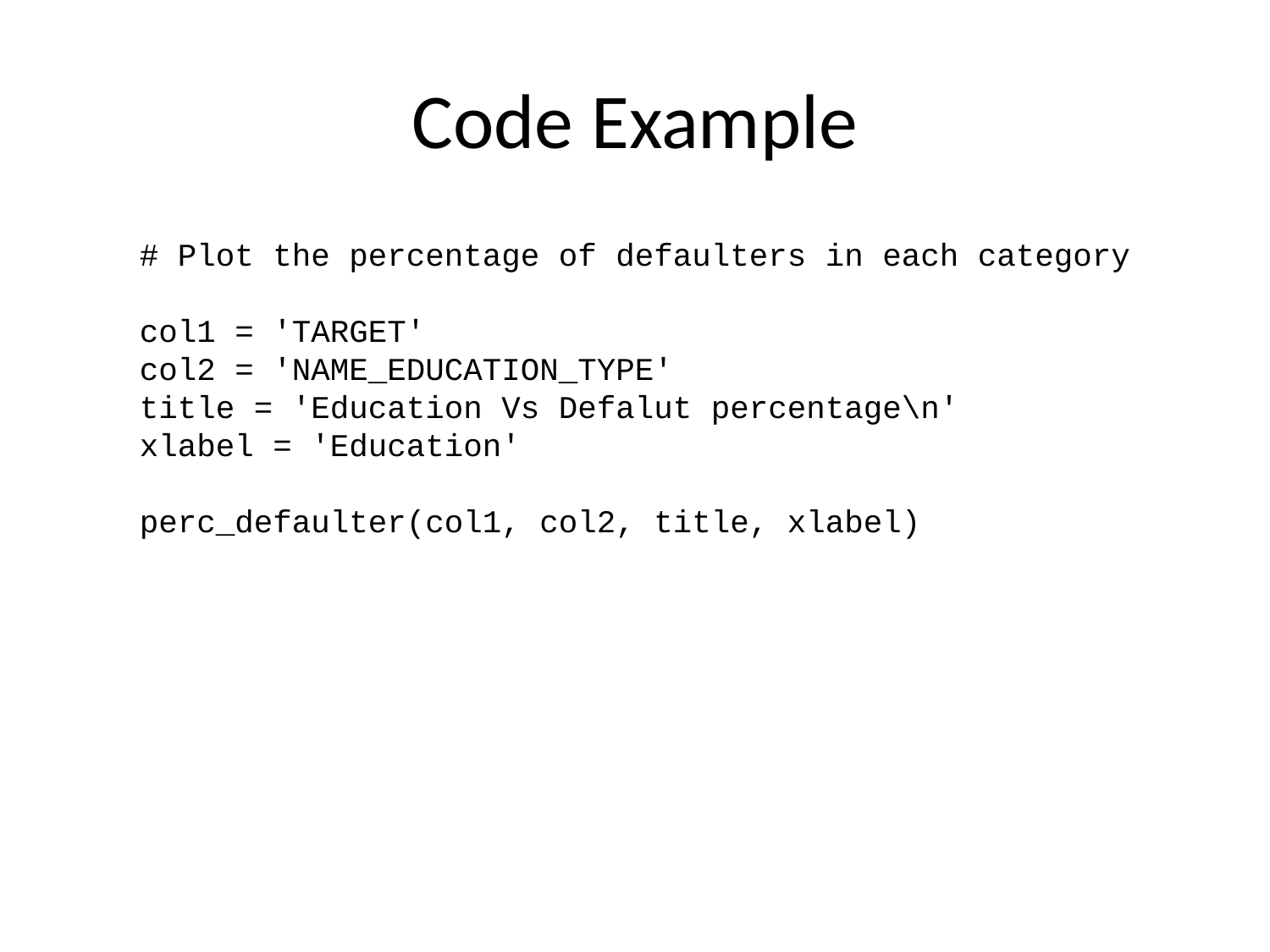

# Code Example

# Plot the percentage of defaulters in each category col1 = 'TARGET' col2 = 'NAME_EDUCATION_TYPE' title = 'Education Vs Defalut percentage\n' xlabel = 'Education' perc_defaulter(col1, col2, title, xlabel)